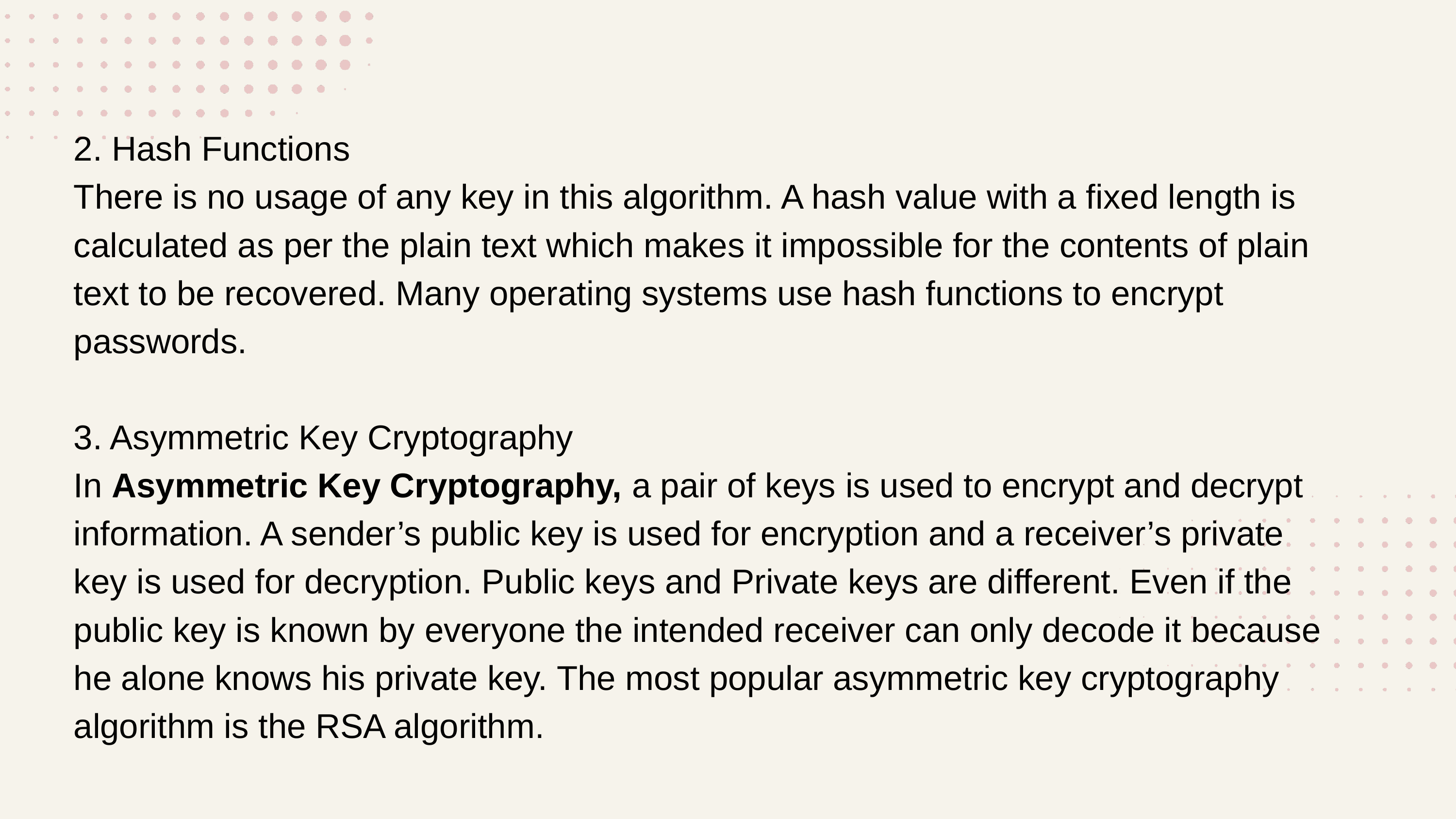

2. Hash Functions
There is no usage of any key in this algorithm. A hash value with a fixed length is calculated as per the plain text which makes it impossible for the contents of plain text to be recovered. Many operating systems use hash functions to encrypt passwords.

3. Asymmetric Key Cryptography
In Asymmetric Key Cryptography, a pair of keys is used to encrypt and decrypt information. A sender’s public key is used for encryption and a receiver’s private key is used for decryption. Public keys and Private keys are different. Even if the public key is known by everyone the intended receiver can only decode it because he alone knows his private key. The most popular asymmetric key cryptography algorithm is the RSA algorithm.